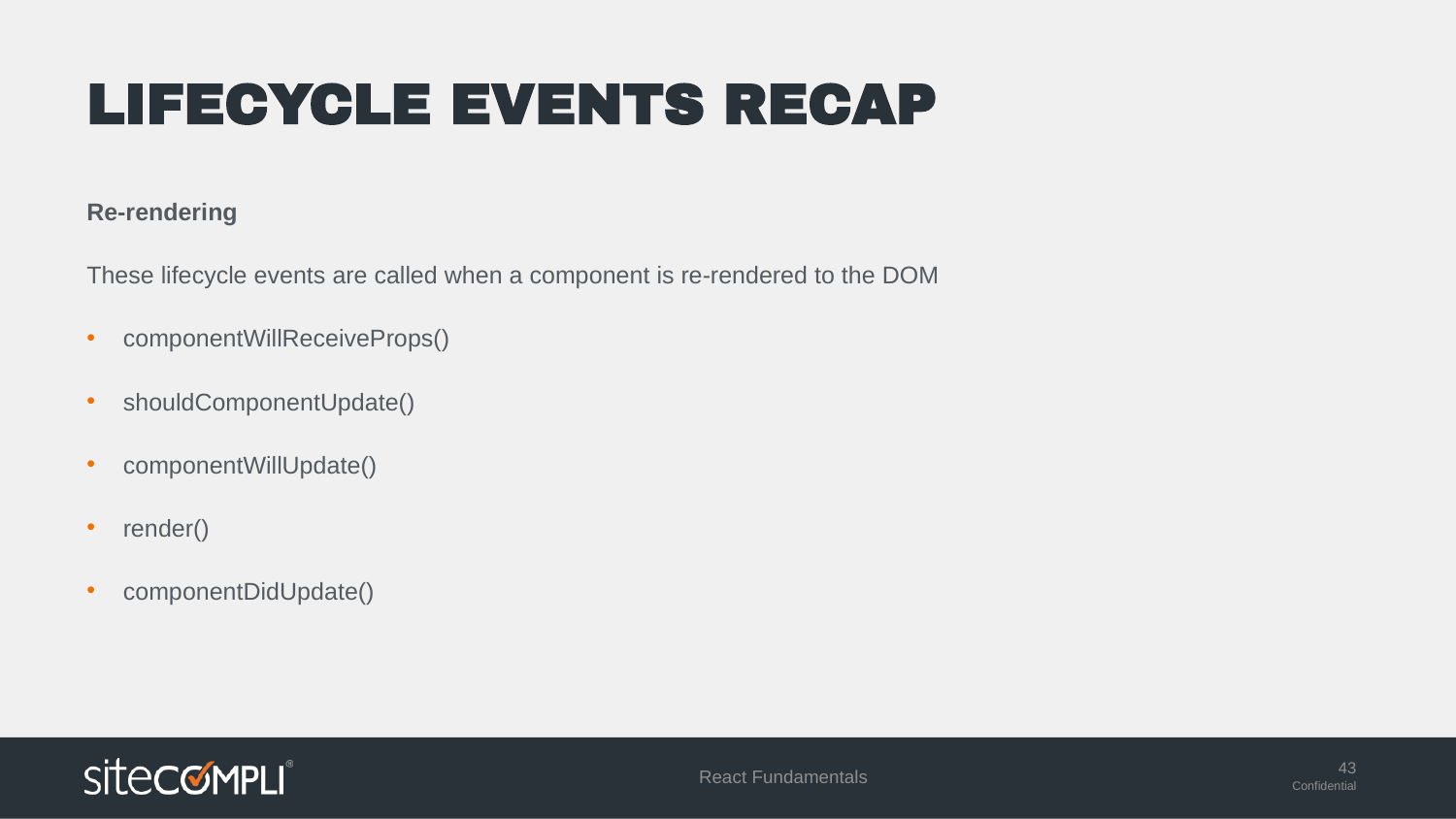

# Lifecycle events recap
Re-rendering
These lifecycle events are called when a component is re-rendered to the DOM
componentWillReceiveProps()
shouldComponentUpdate()
componentWillUpdate()
render()
componentDidUpdate()
React Fundamentals
43